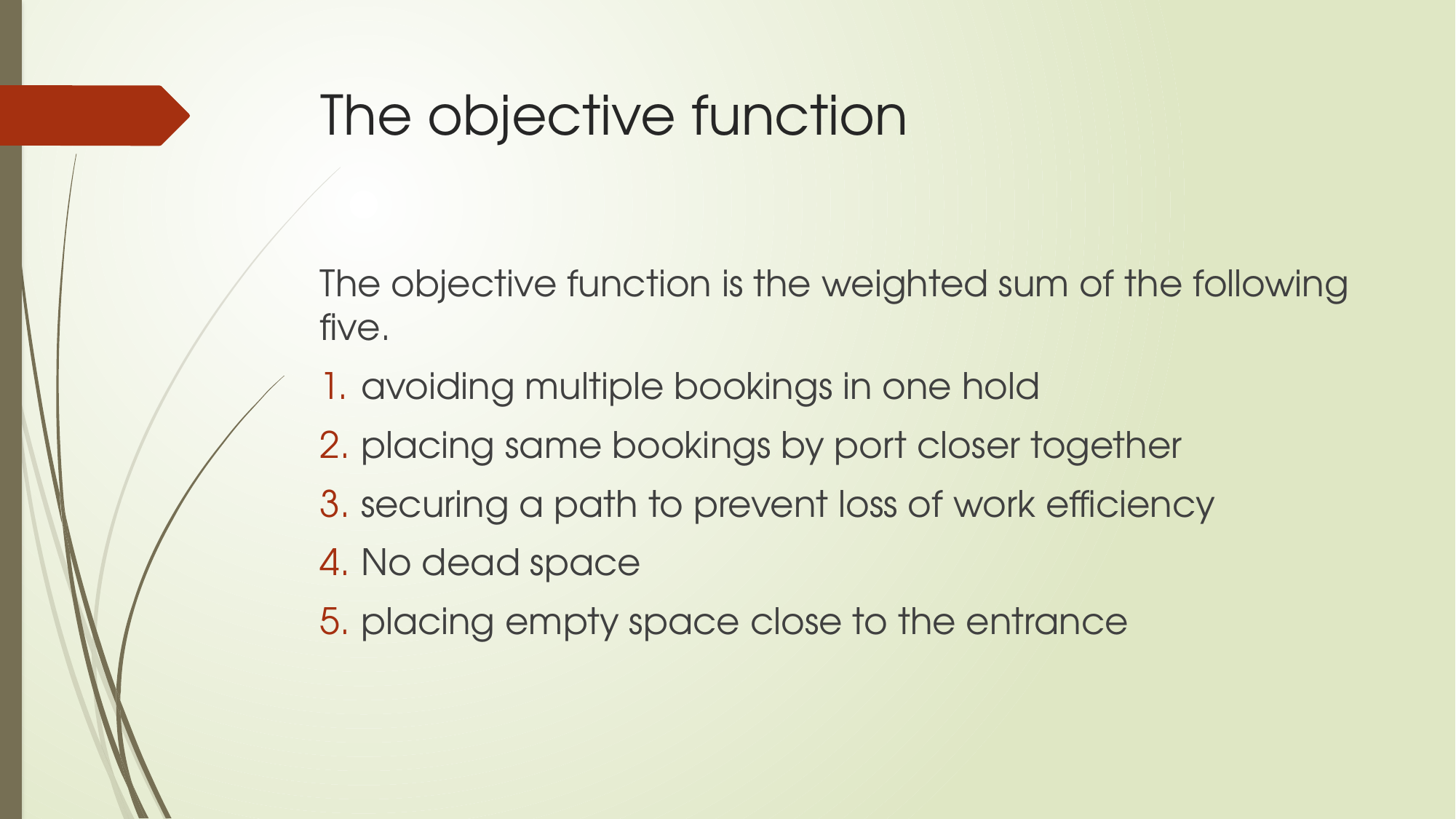

# The objective function
The objective function is the weighted sum of the following five.
avoiding multiple bookings in one hold
placing same bookings by port closer together
securing a path to prevent loss of work efficiency
No dead space
placing empty space close to the entrance